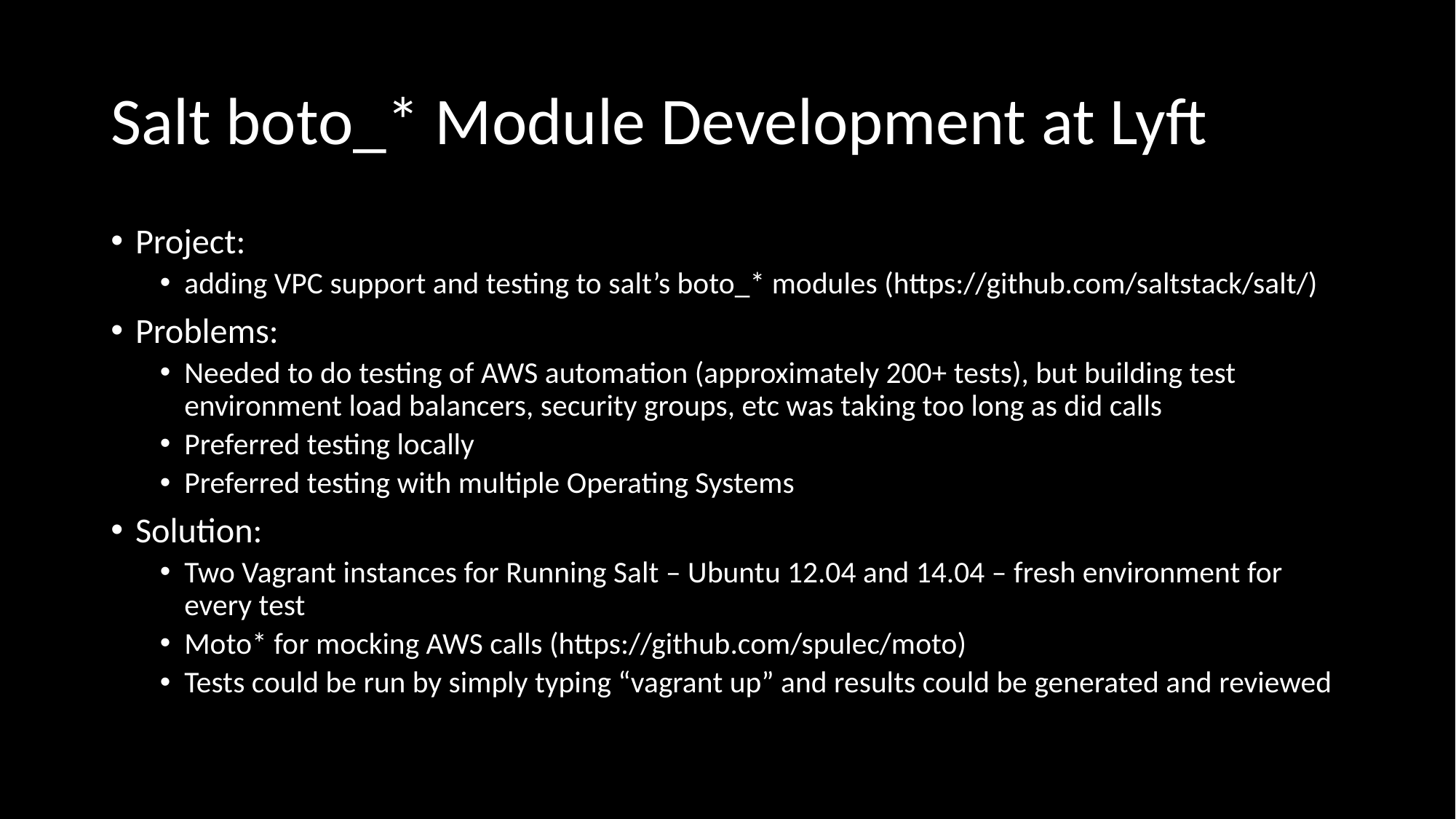

# Salt boto_* Module Development at Lyft
Project:
adding VPC support and testing to salt’s boto_* modules (https://github.com/saltstack/salt/)
Problems:
Needed to do testing of AWS automation (approximately 200+ tests), but building test environment load balancers, security groups, etc was taking too long as did calls
Preferred testing locally
Preferred testing with multiple Operating Systems
Solution:
Two Vagrant instances for Running Salt – Ubuntu 12.04 and 14.04 – fresh environment for every test
Moto* for mocking AWS calls (https://github.com/spulec/moto)
Tests could be run by simply typing “vagrant up” and results could be generated and reviewed